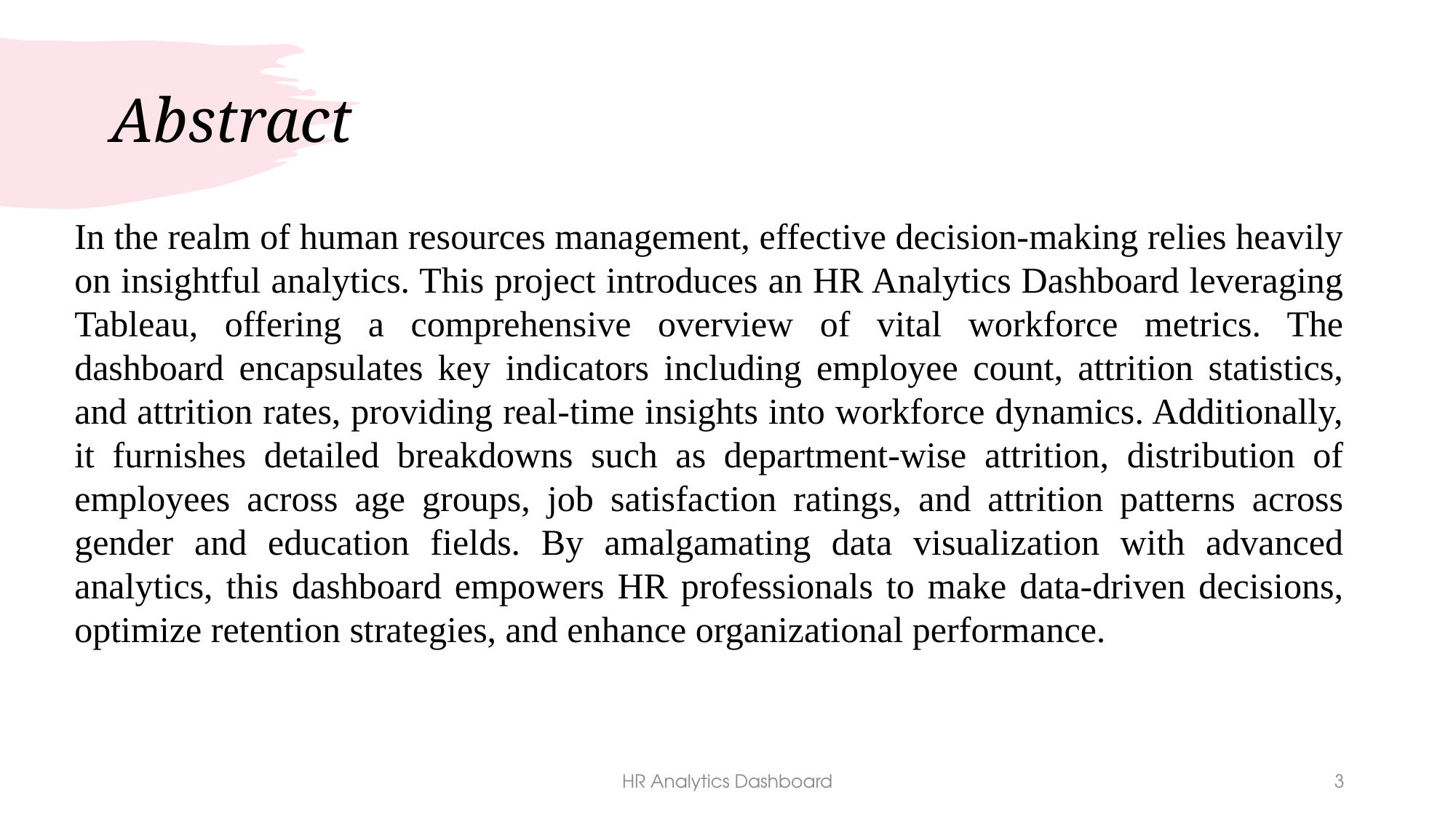

# Abstract
In the realm of human resources management, effective decision-making relies heavily on insightful analytics. This project introduces an HR Analytics Dashboard leveraging Tableau, offering a comprehensive overview of vital workforce metrics. The dashboard encapsulates key indicators including employee count, attrition statistics, and attrition rates, providing real-time insights into workforce dynamics. Additionally, it furnishes detailed breakdowns such as department-wise attrition, distribution of employees across age groups, job satisfaction ratings, and attrition patterns across gender and education fields. By amalgamating data visualization with advanced analytics, this dashboard empowers HR professionals to make data-driven decisions, optimize retention strategies, and enhance organizational performance.
HR Analytics Dashboard
3